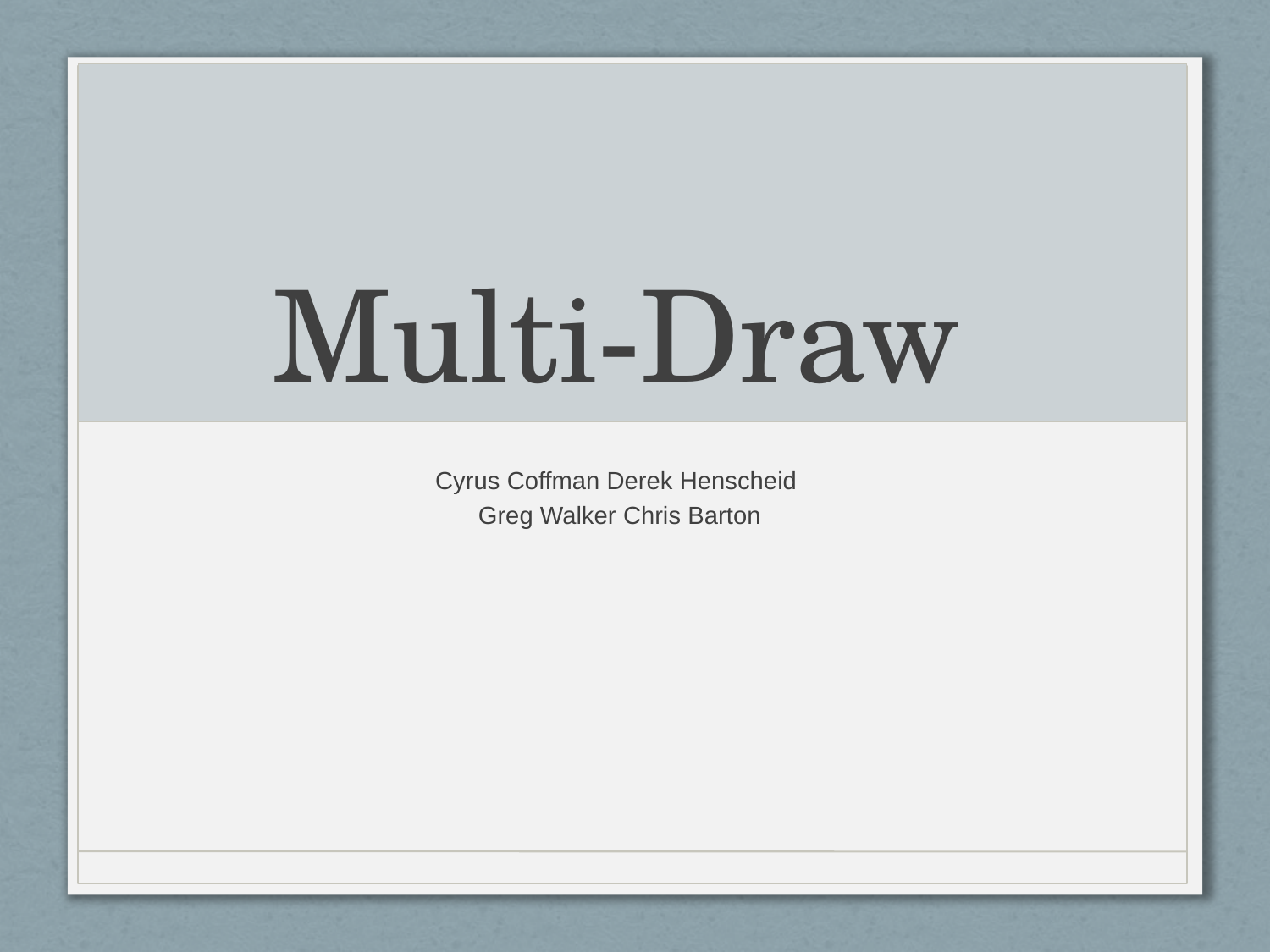

# Multi-Draw
Cyrus Coffman Derek Henscheid
 Greg Walker Chris Barton